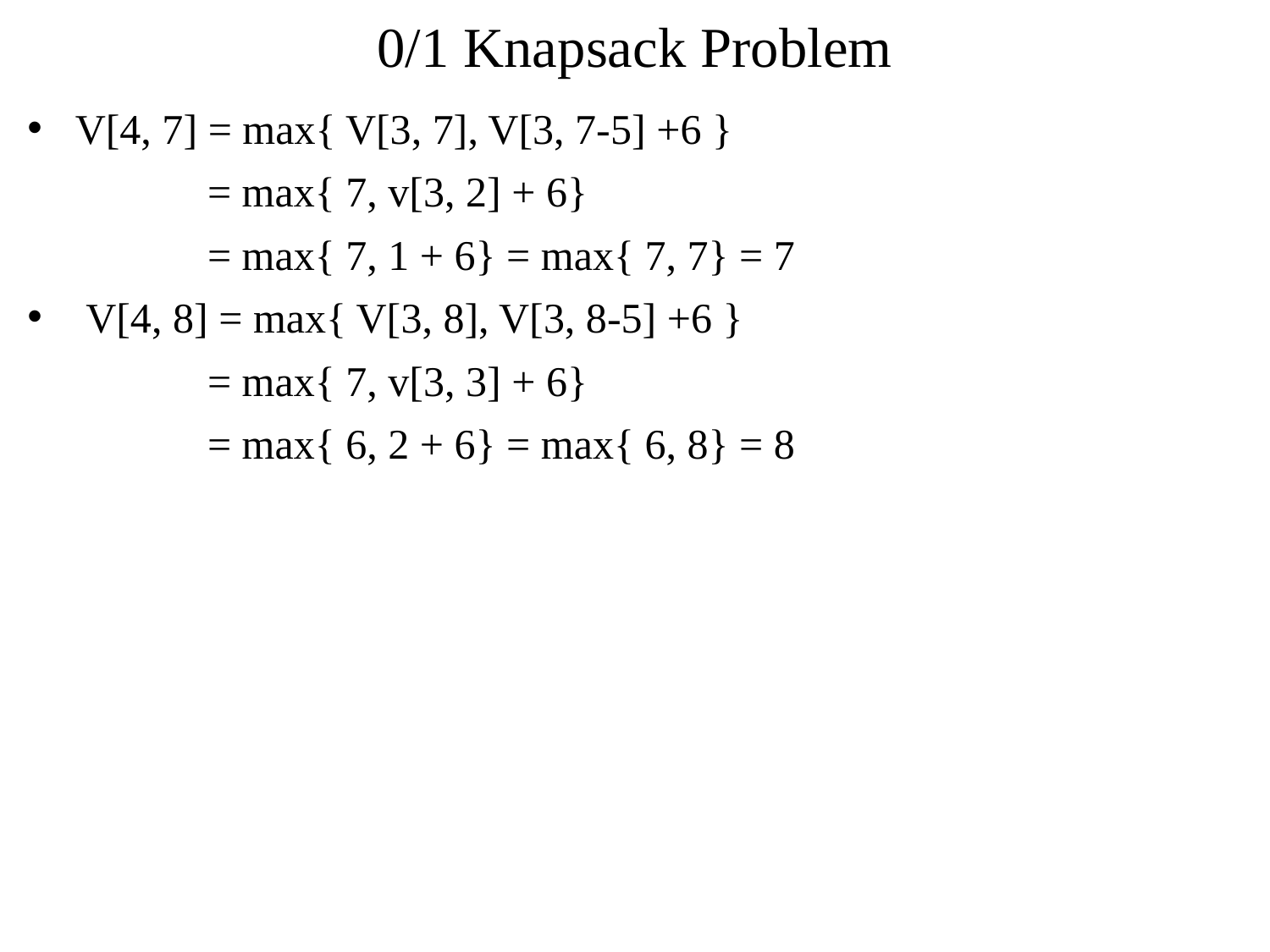

# 0/1 Knapsack Problem
V[4, 7] = max{ V[3, 7], V[3, 7-5] +6 }
                 = max{ 7, v[3, 2] + 6}
                 = max{ 7, 1 + 6} = max{ 7, 7} = 7
 V[4, 8] = max{ V[3, 8], V[3, 8-5] +6 }
                 = max{ 7, v[3, 3] + 6}
                 = max{ 6, 2 + 6} = max{ 6, 8} = 8